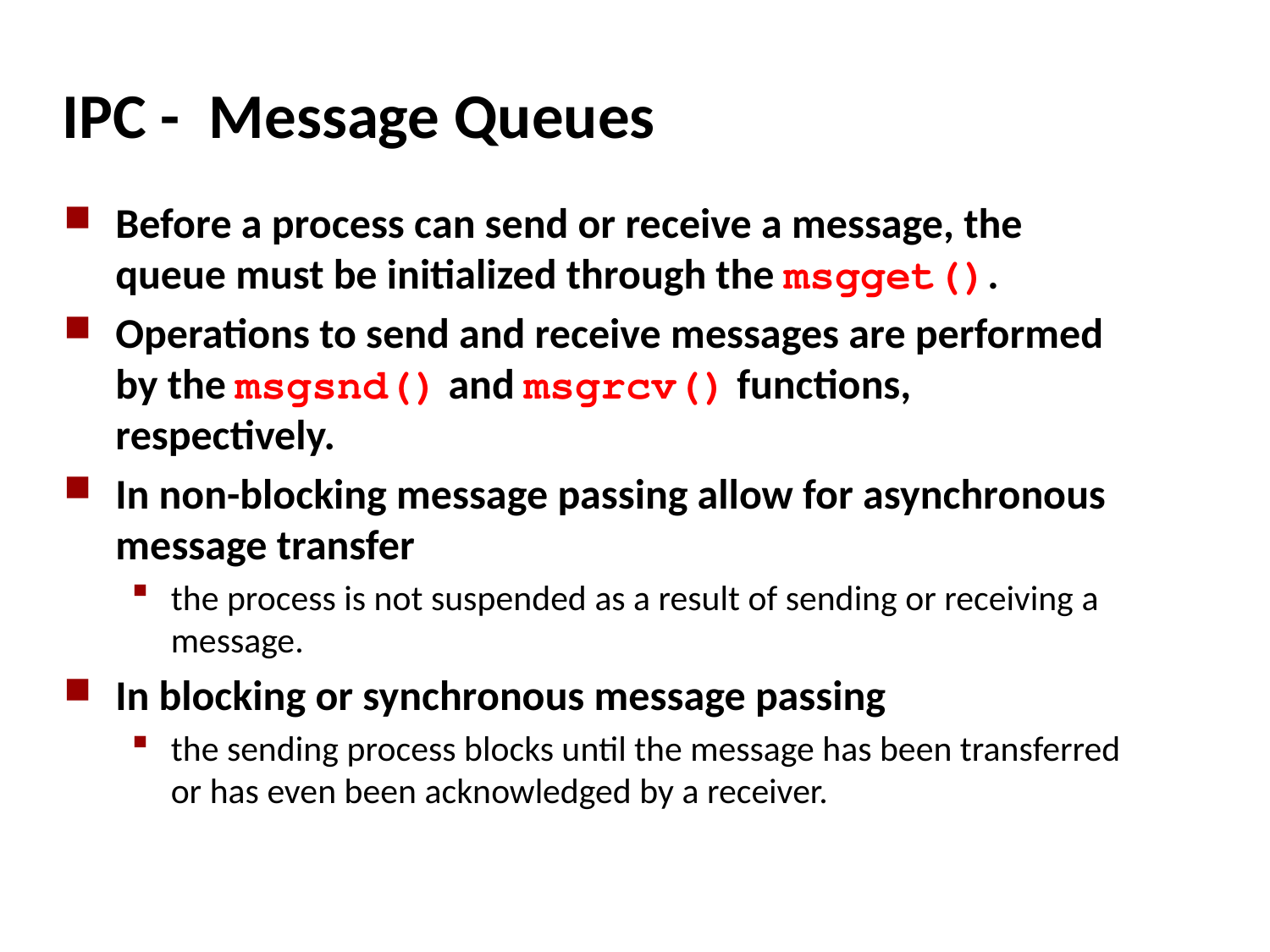

# IPC -  Message Queues
Before a process can send or receive a message, the queue must be initialized through the msgget().
Operations to send and receive messages are performed by the msgsnd() and msgrcv() functions, respectively.
In non-blocking message passing allow for asynchronous message transfer
the process is not suspended as a result of sending or receiving a message.
In blocking or synchronous message passing
the sending process blocks until the message has been transferred or has even been acknowledged by a receiver.